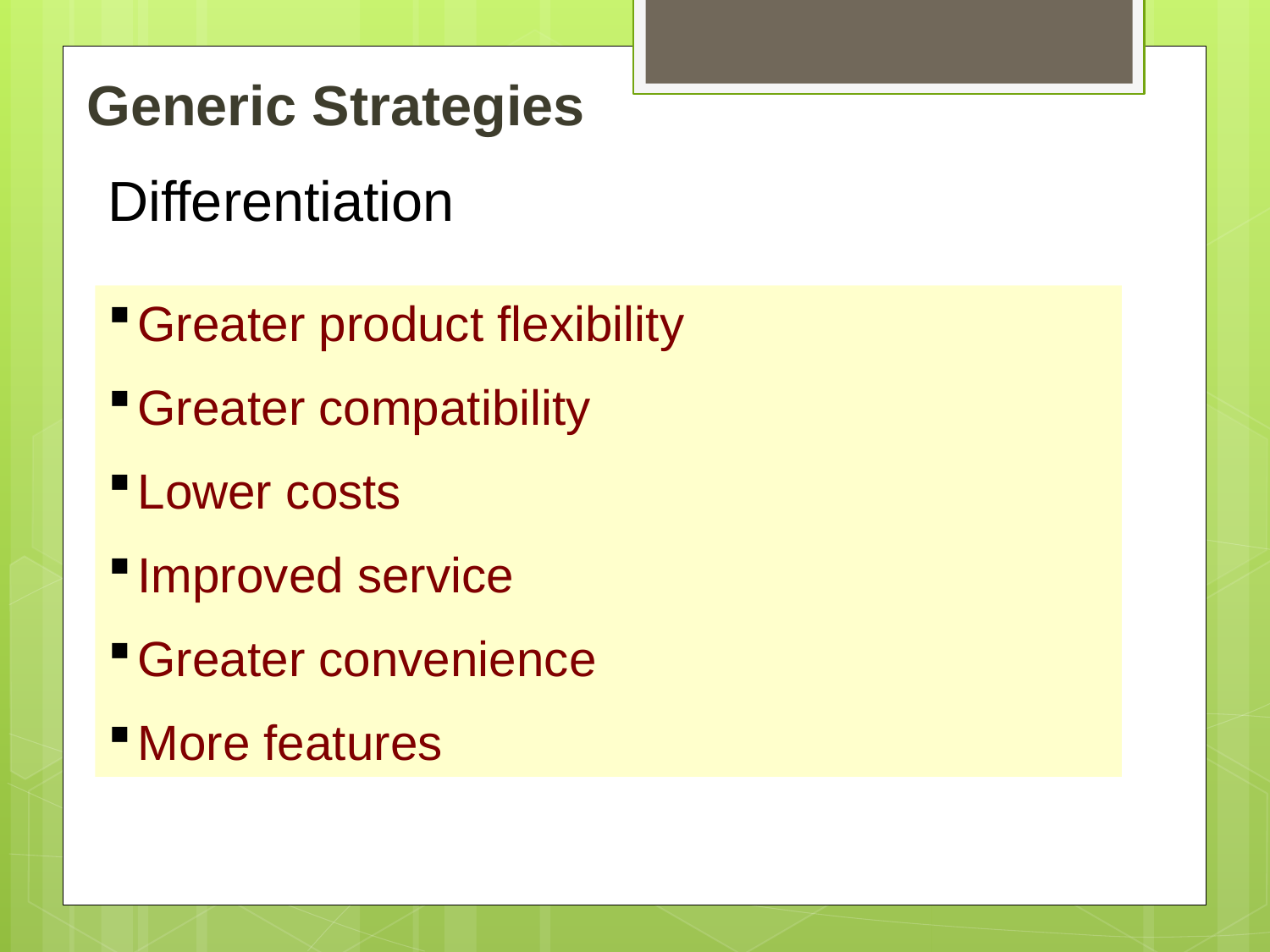

Generic Strategies
Differentiation
Greater product flexibility
Greater compatibility
Lower costs
Improved service
Greater convenience
More features